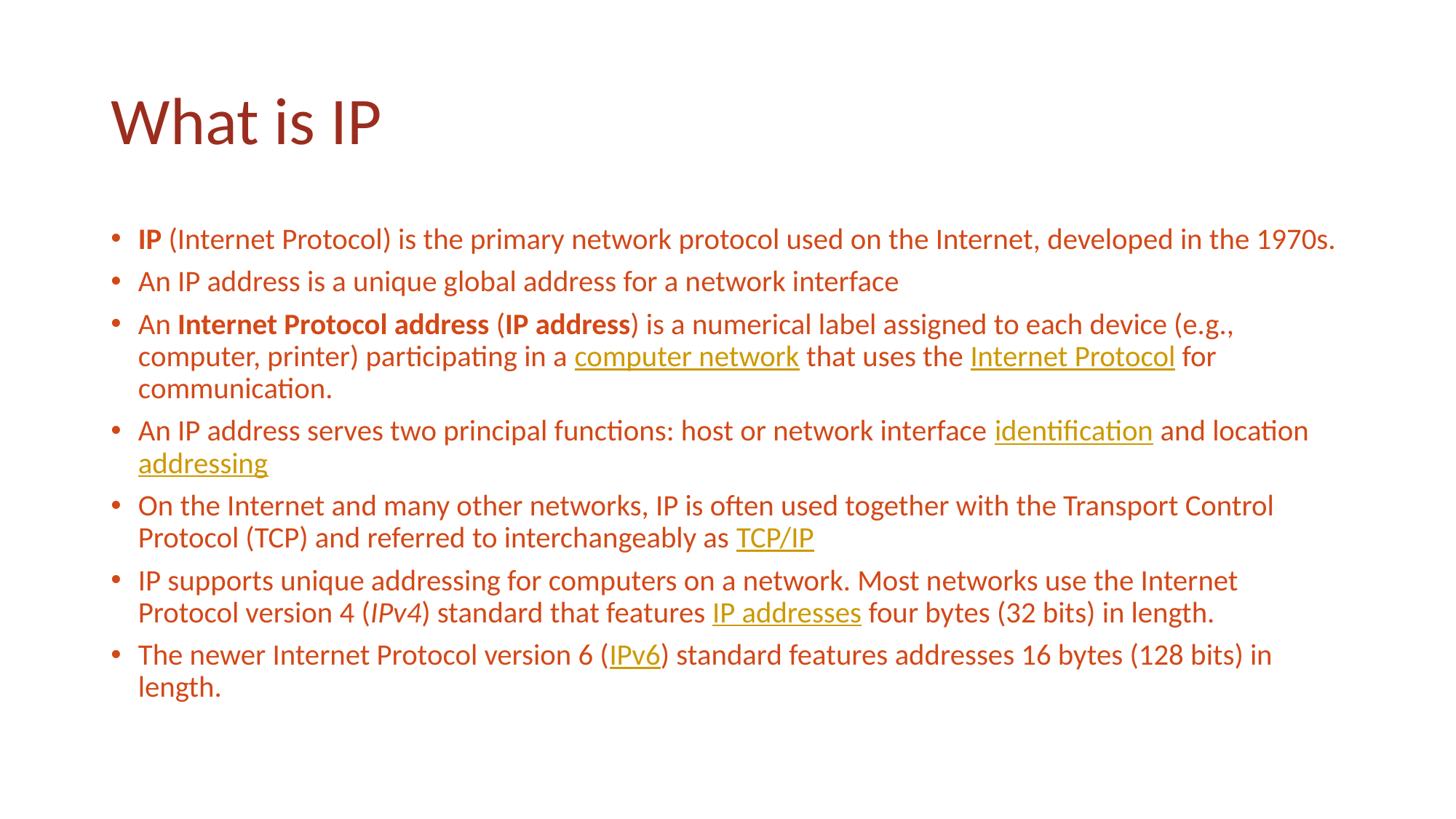

# What is IP
IP (Internet Protocol) is the primary network protocol used on the Internet, developed in the 1970s.
An IP address is a unique global address for a network interface
An Internet Protocol address (IP address) is a numerical label assigned to each device (e.g., computer, printer) participating in a computer network that uses the Internet Protocol for communication.
An IP address serves two principal functions: host or network interface identification and location addressing
On the Internet and many other networks, IP is often used together with the Transport Control Protocol (TCP) and referred to interchangeably as TCP/IP
IP supports unique addressing for computers on a network. Most networks use the Internet Protocol version 4 (IPv4) standard that features IP addresses four bytes (32 bits) in length.
The newer Internet Protocol version 6 (IPv6) standard features addresses 16 bytes (128 bits) in length.